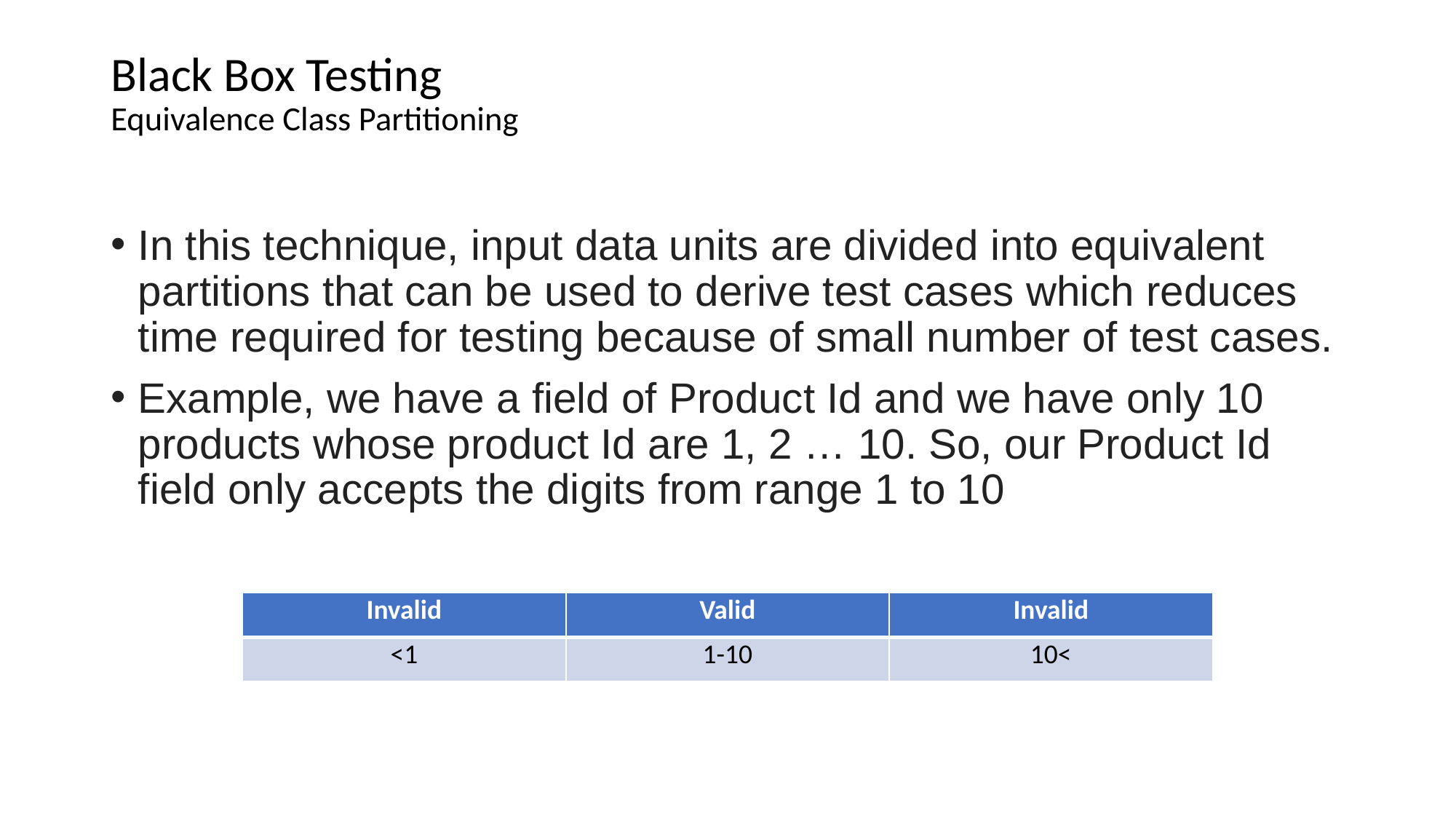

# Black Box Testing Equivalence Class Partitioning
In this technique, input data units are divided into equivalent partitions that can be used to derive test cases which reduces time required for testing because of small number of test cases.
Example, we have a field of Product Id and we have only 10 products whose product Id are 1, 2 … 10. So, our Product Id field only accepts the digits from range 1 to 10
| Invalid | Valid | Invalid |
| --- | --- | --- |
| <1 | 1-10 | 10< |